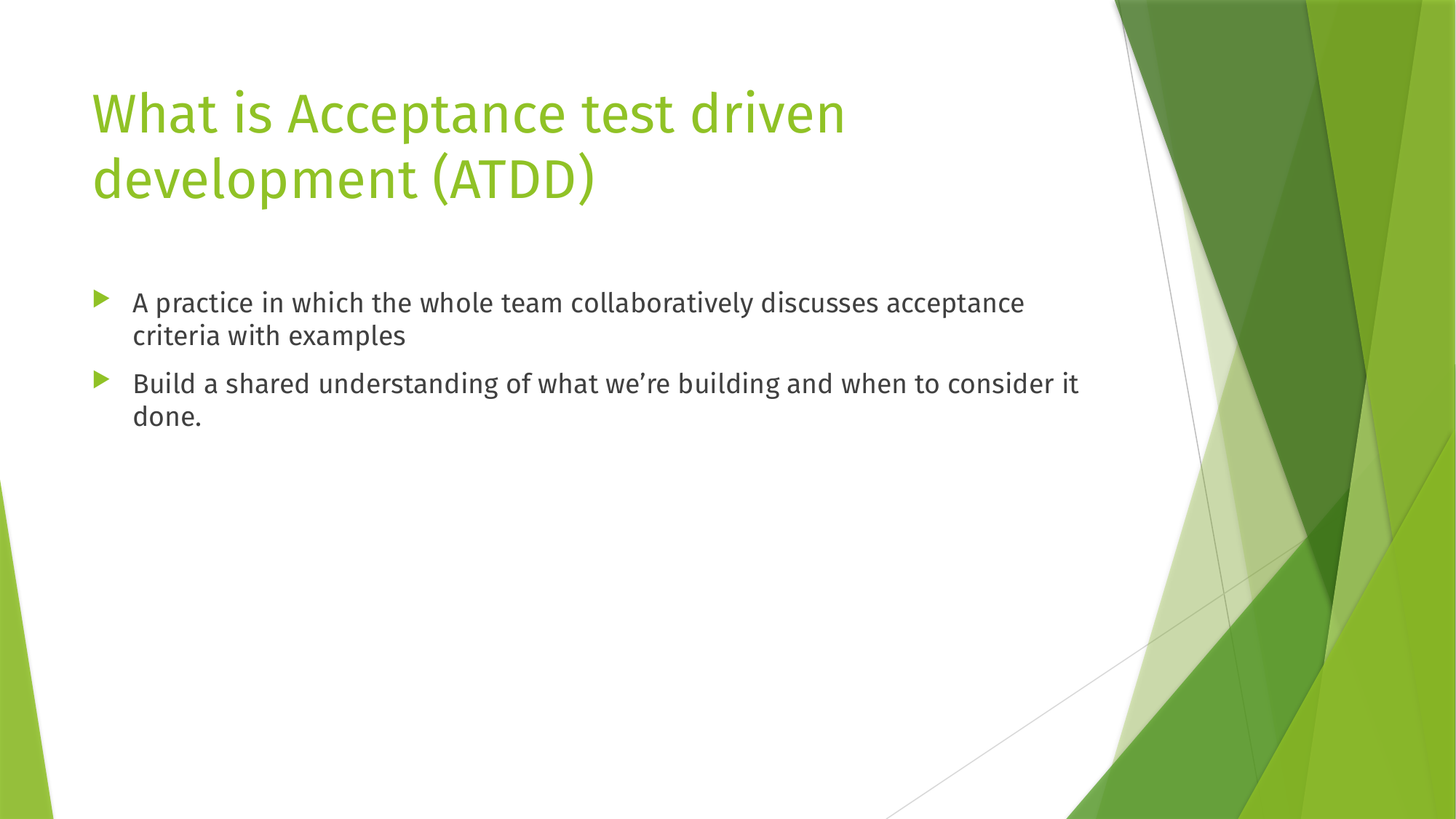

# What is Acceptance test driven development (ATDD)
A practice in which the whole team collaboratively discusses acceptance criteria with examples
Build a shared understanding of what we’re building and when to consider it done.